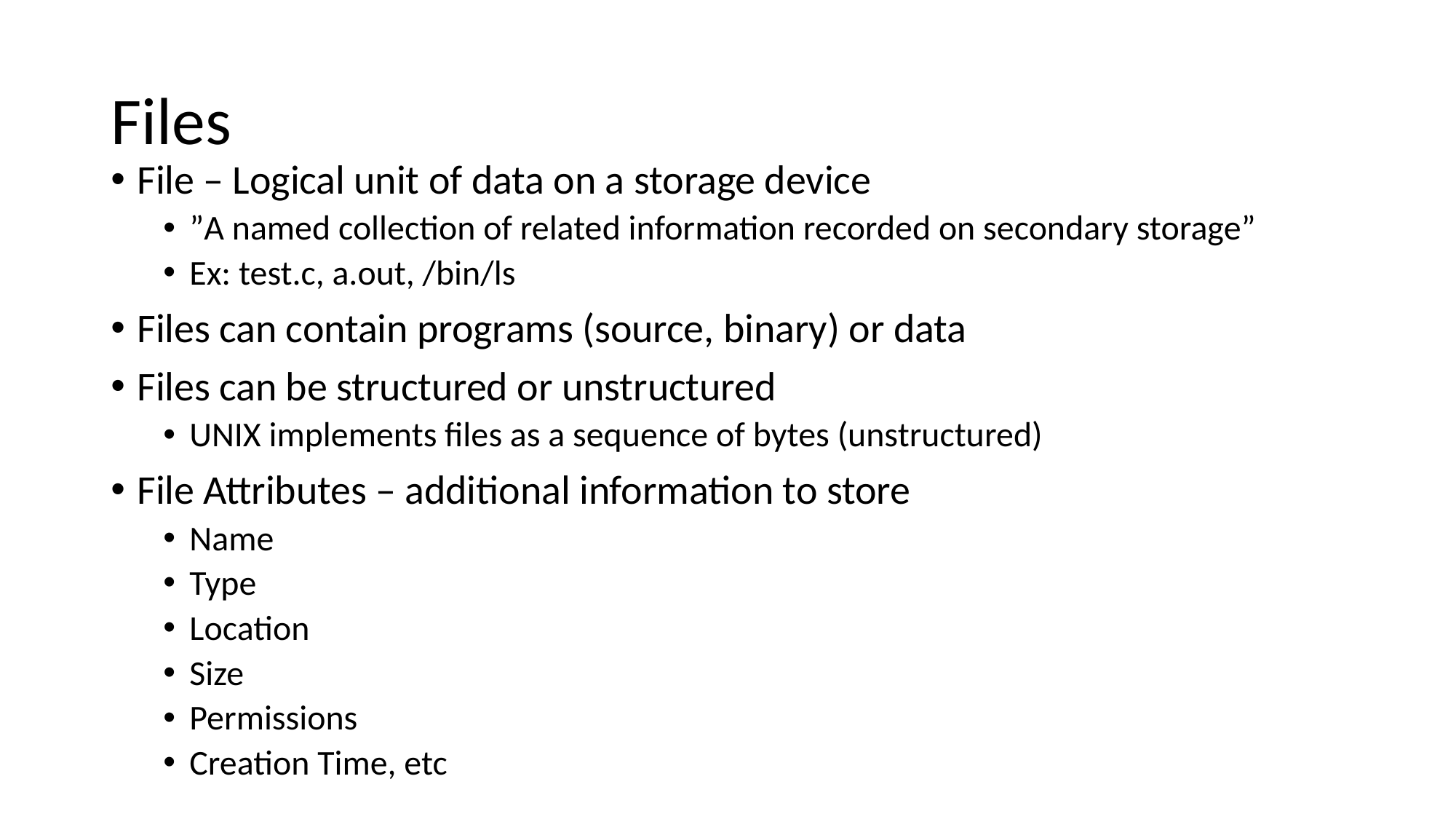

# Files
File – Logical unit of data on a storage device
”A named collection of related information recorded on secondary storage”
Ex: test.c, a.out, /bin/ls
Files can contain programs (source, binary) or data
Files can be structured or unstructured
UNIX implements files as a sequence of bytes (unstructured)
File Attributes – additional information to store
Name
Type
Location
Size
Permissions
Creation Time, etc